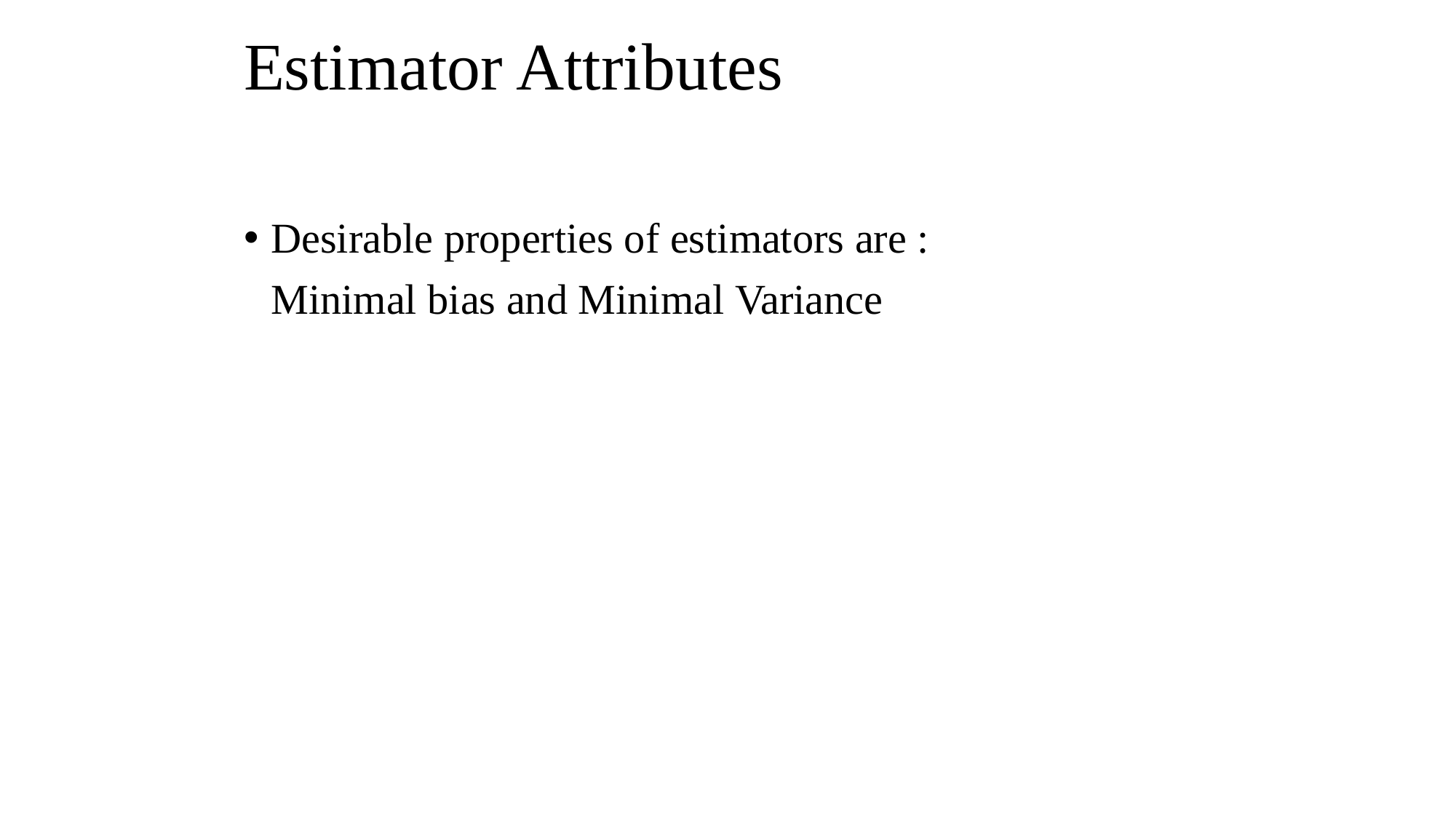

Estimator Attributes

Desirable properties of estimators are :
	Minimal bias and Minimal Variance